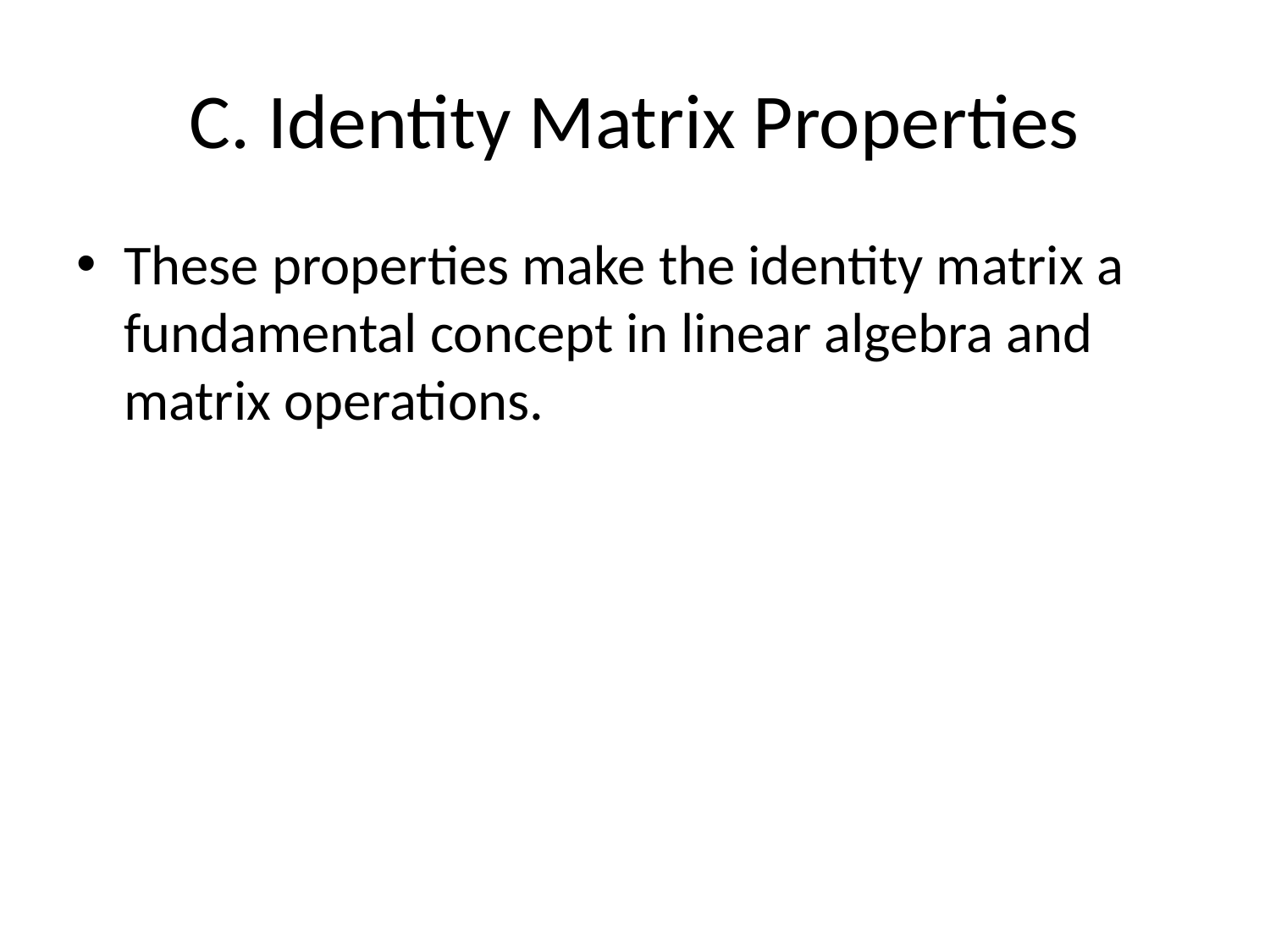

# C. Identity Matrix Properties
These properties make the identity matrix a fundamental concept in linear algebra and matrix operations.